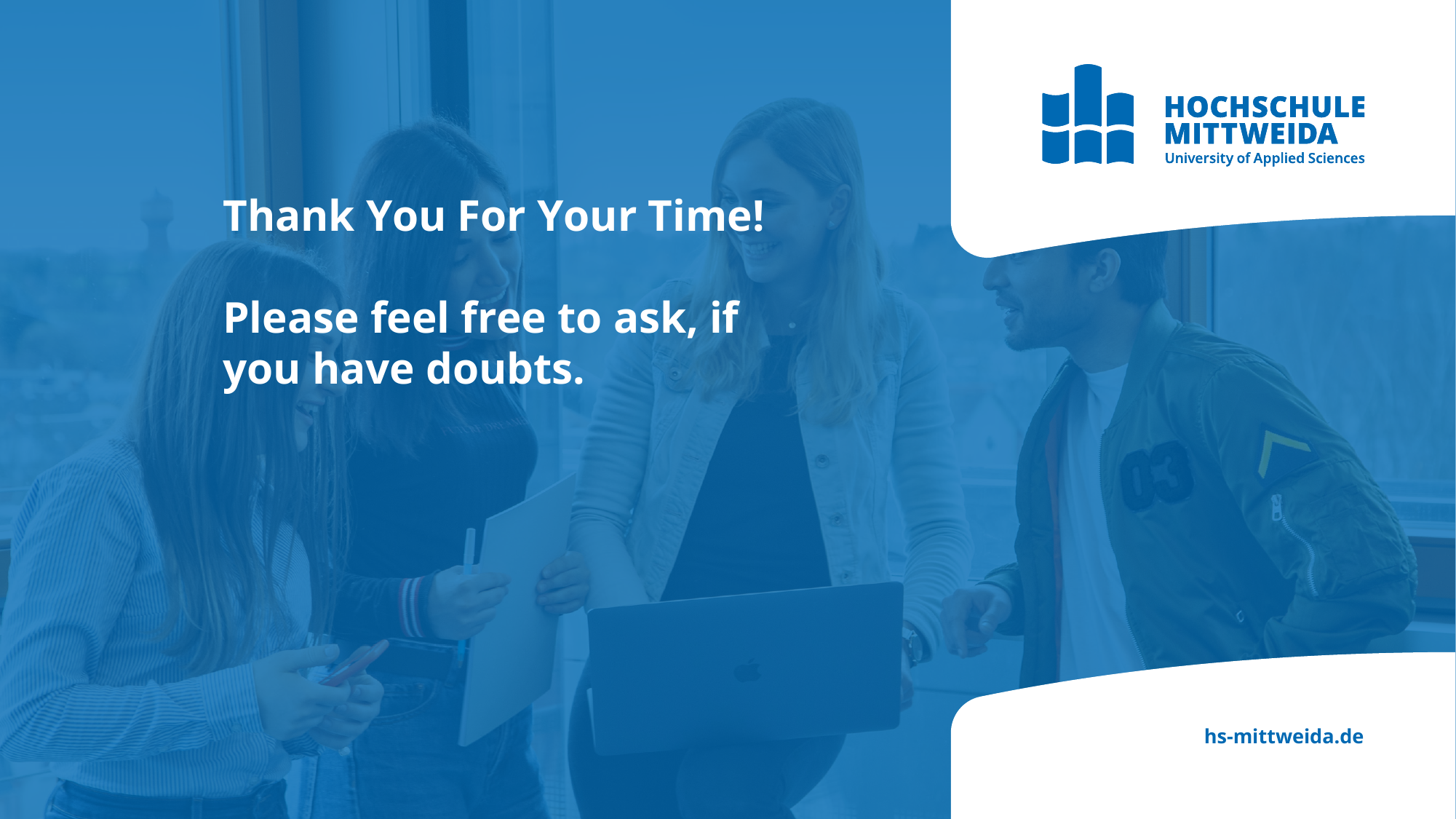

Thank You For Your Time!

Please feel free to ask, if you have doubts.